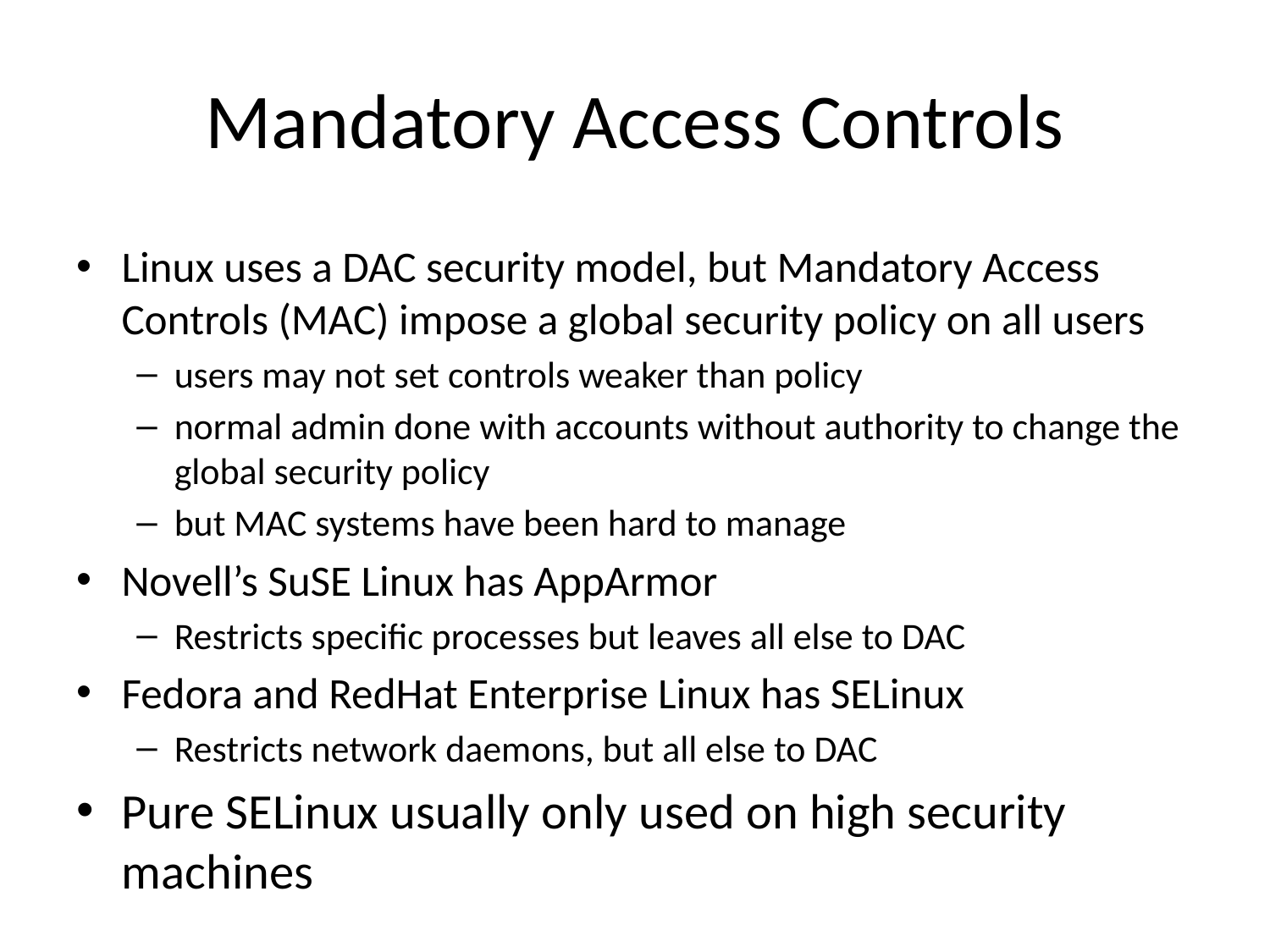

# Mandatory Access Controls
Linux uses a DAC security model, but Mandatory Access Controls (MAC) impose a global security policy on all users
users may not set controls weaker than policy
normal admin done with accounts without authority to change the global security policy
but MAC systems have been hard to manage
Novell’s SuSE Linux has AppArmor
Restricts specific processes but leaves all else to DAC
Fedora and RedHat Enterprise Linux has SELinux
Restricts network daemons, but all else to DAC
Pure SELinux usually only used on high security machines